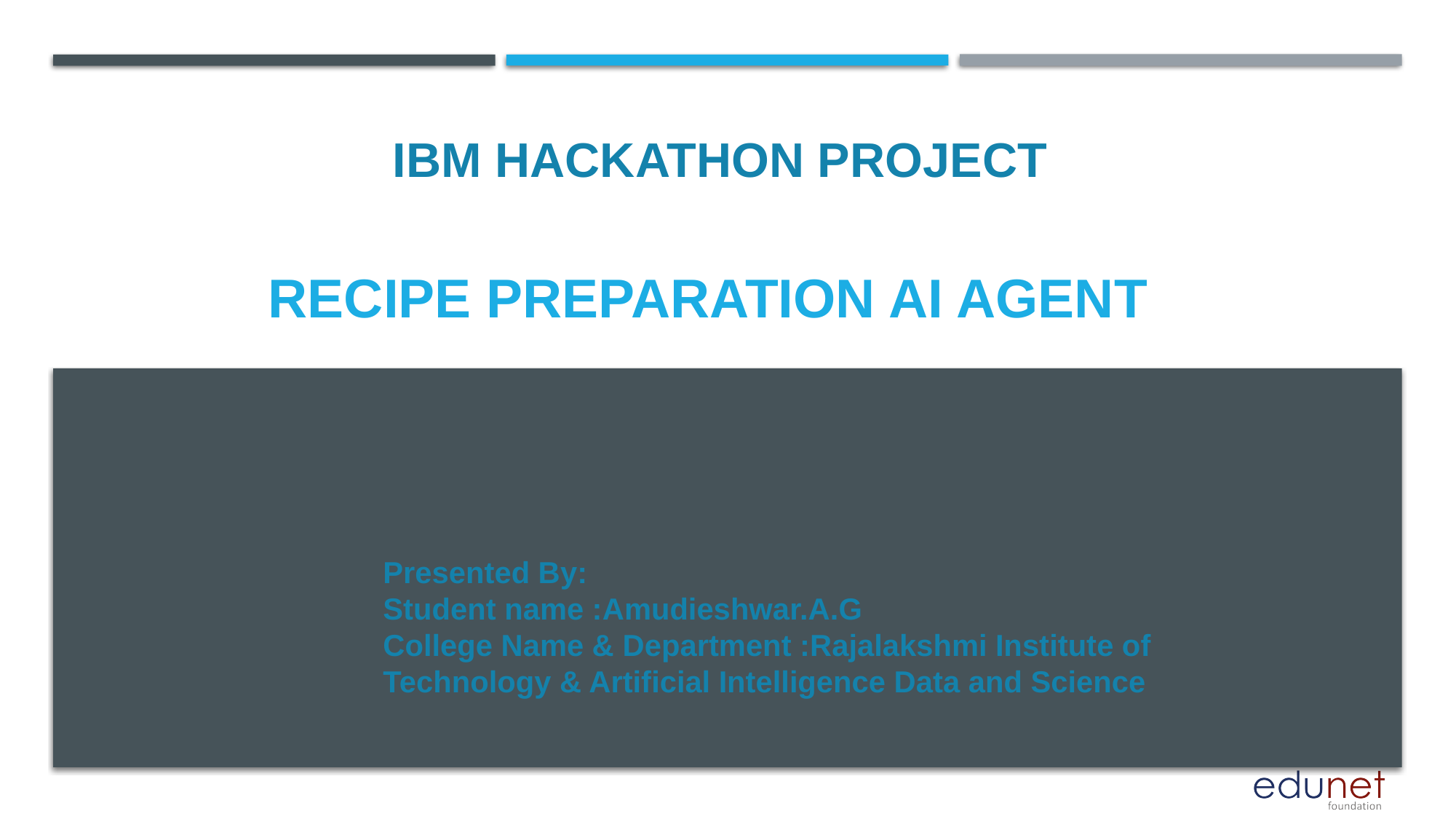

IBM HACKATHON PROJECT
# Recipe preparation ai agent
Presented By:
Student name :Amudieshwar.A.G
College Name & Department :Rajalakshmi Institute of Technology & Artificial Intelligence Data and Science